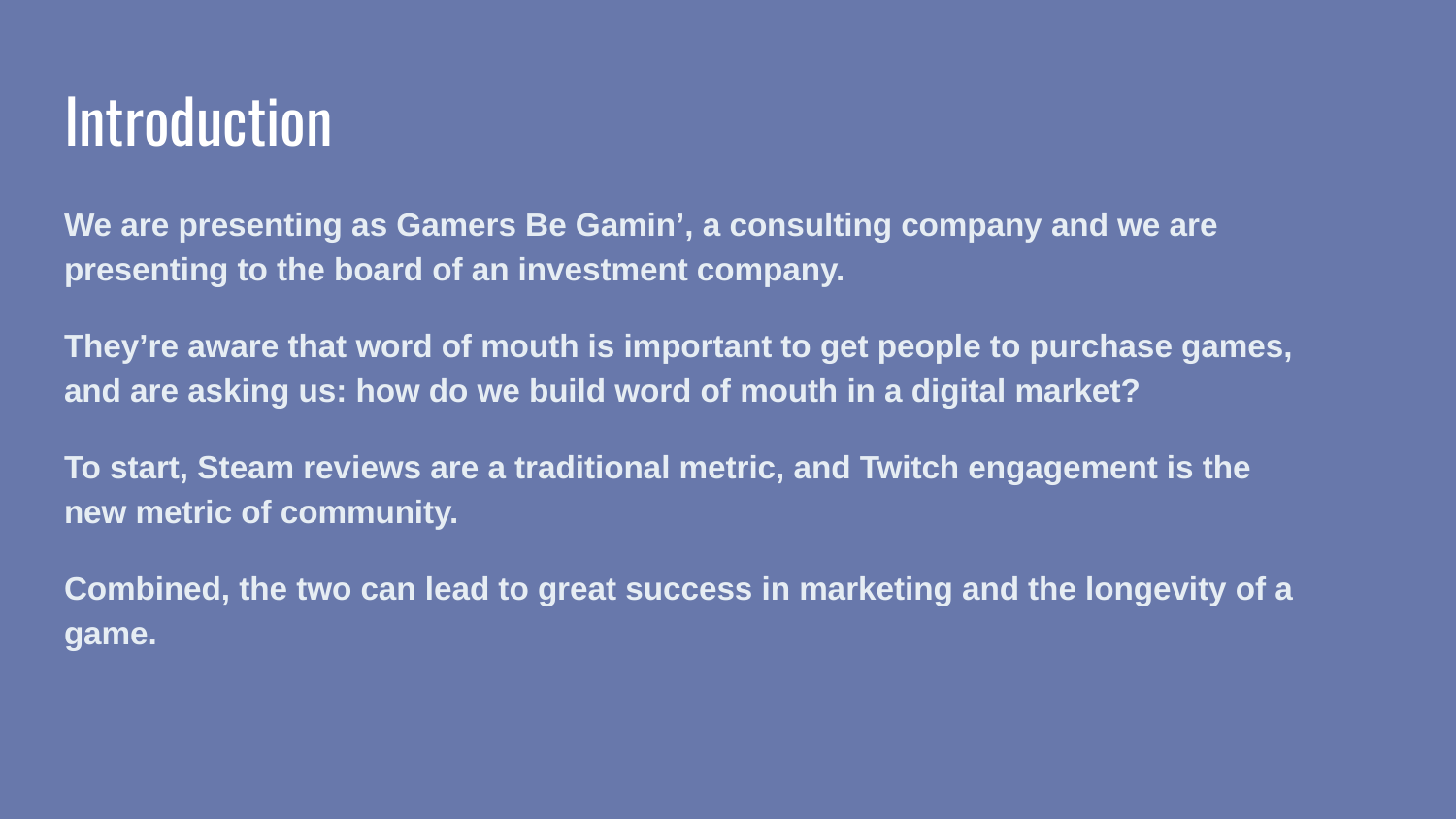

# Introduction
We are presenting as Gamers Be Gamin’, a consulting company and we are presenting to the board of an investment company.
They’re aware that word of mouth is important to get people to purchase games, and are asking us: how do we build word of mouth in a digital market?
To start, Steam reviews are a traditional metric, and Twitch engagement is the new metric of community.
Combined, the two can lead to great success in marketing and the longevity of a game.